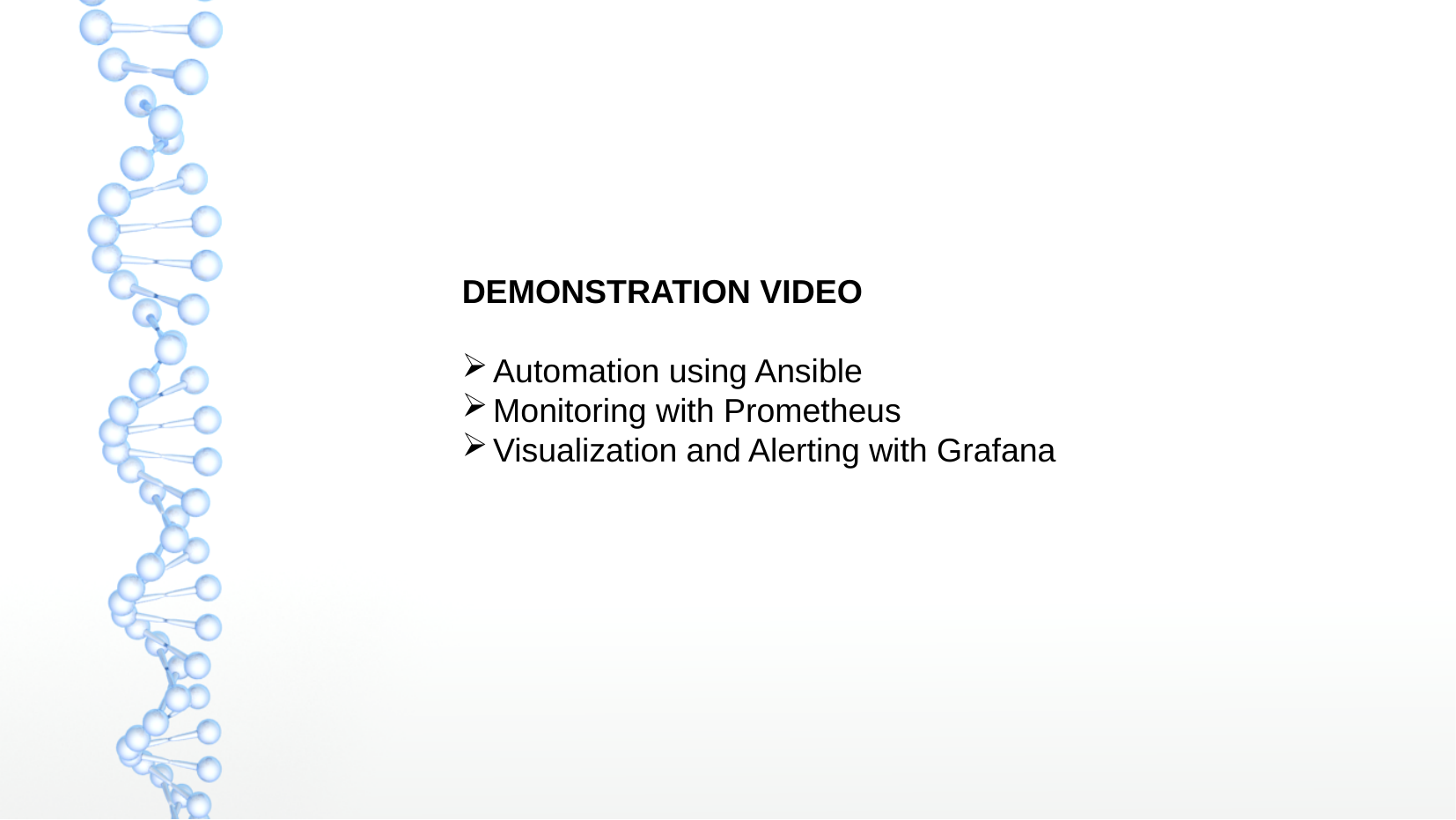

DEMONSTRATION VIDEO

Automation using Ansible
Monitoring with Prometheus
Visualization and Alerting with Grafana